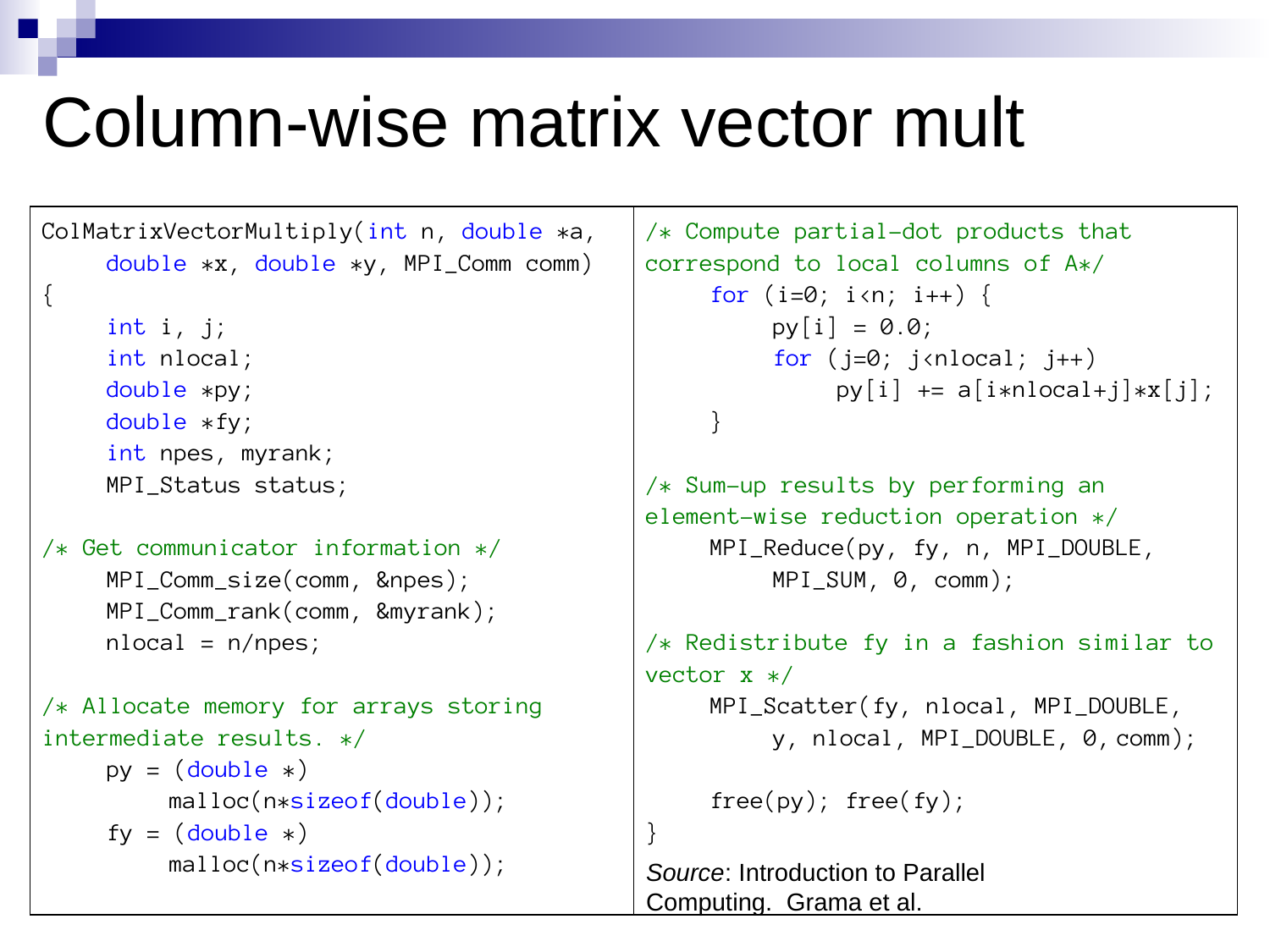

# Column-wise matrix vector mult
ColMatrixVectorMultiply(int n, double *a, 	double *x, double *y, MPI_Comm comm)
{
	int i, j;
	int nlocal;
	double *py;
	double *fy;
	int npes, myrank;
	MPI_Status status;

/* Get communicator information */
	MPI_Comm_size(comm, &npes);
	MPI_Comm_rank(comm, &myrank);
	nlocal = n/npes;

/* Allocate memory for arrays storing intermediate results. */
	py = (double *) 				malloc(n*sizeof(double));
	fy = (double *) 				malloc(n*sizeof(double));

/* Compute partial-dot products that correspond to local columns of A*/
	for (i=0; i<n; i++) {
		py[i] = 0.0;
		for (j=0; j<nlocal; j++)
			py[i] += a[i*nlocal+j]*x[j];
	}

/* Sum-up results by performing an element-wise reduction operation */
	MPI_Reduce(py, fy, n, MPI_DOUBLE, 		MPI_SUM, 0, comm);

/* Redistribute fy in a fashion similar to vector x */
	MPI_Scatter(fy, nlocal, MPI_DOUBLE, 		y, nlocal, MPI_DOUBLE, 0, comm);

	free(py); free(fy);
}

Source: Introduction to Parallel Computing.  Grama et al.